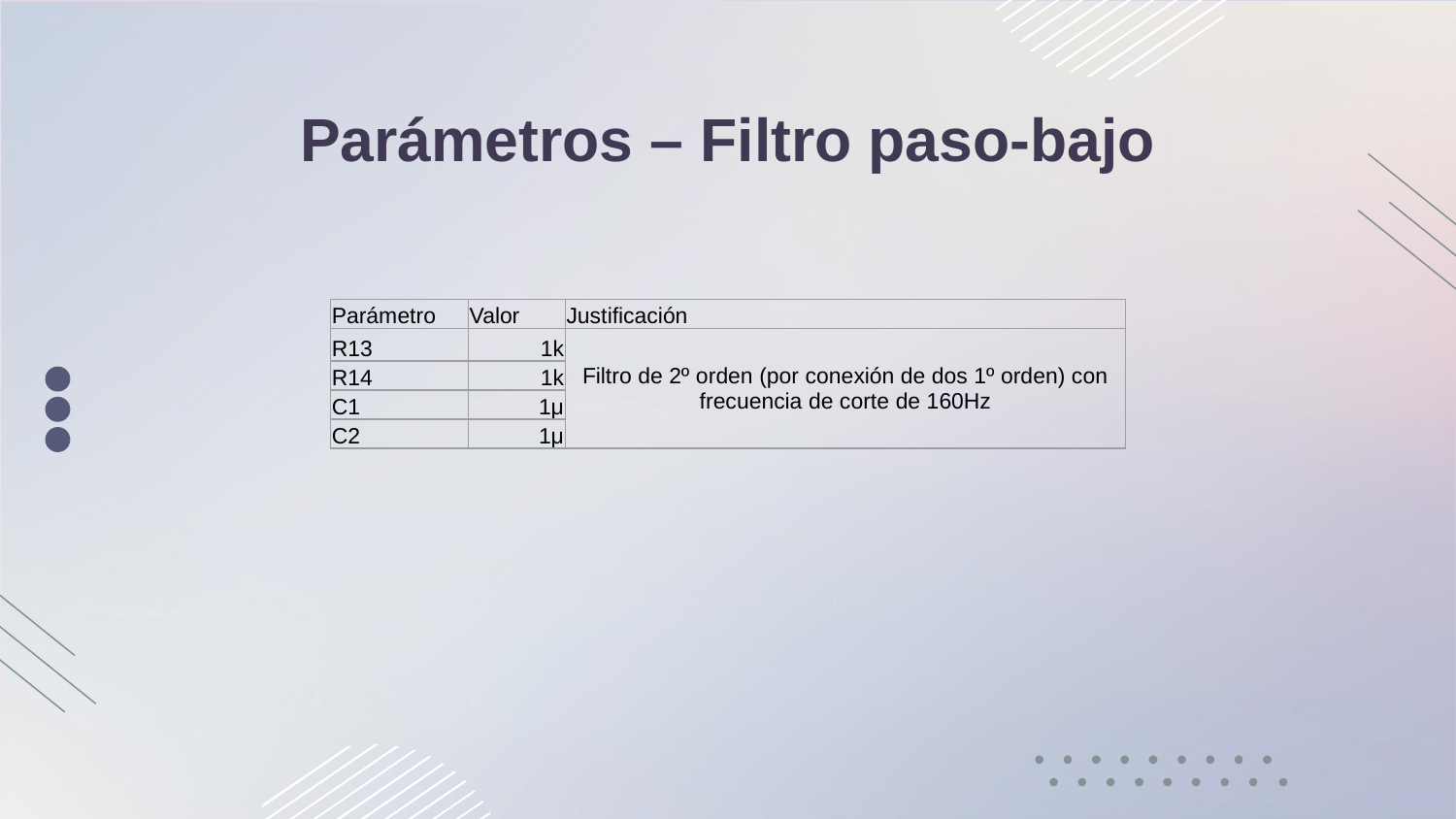

# Parámetros – Filtro paso-bajo
| Parámetro | Valor | Justificación |
| --- | --- | --- |
| R13 | 1k | Filtro de 2º orden (por conexión de dos 1º orden) con frecuencia de corte de 160Hz |
| R14 | 1k |  |
| C1 | 1μ |  |
| C2 | 1μ |  |